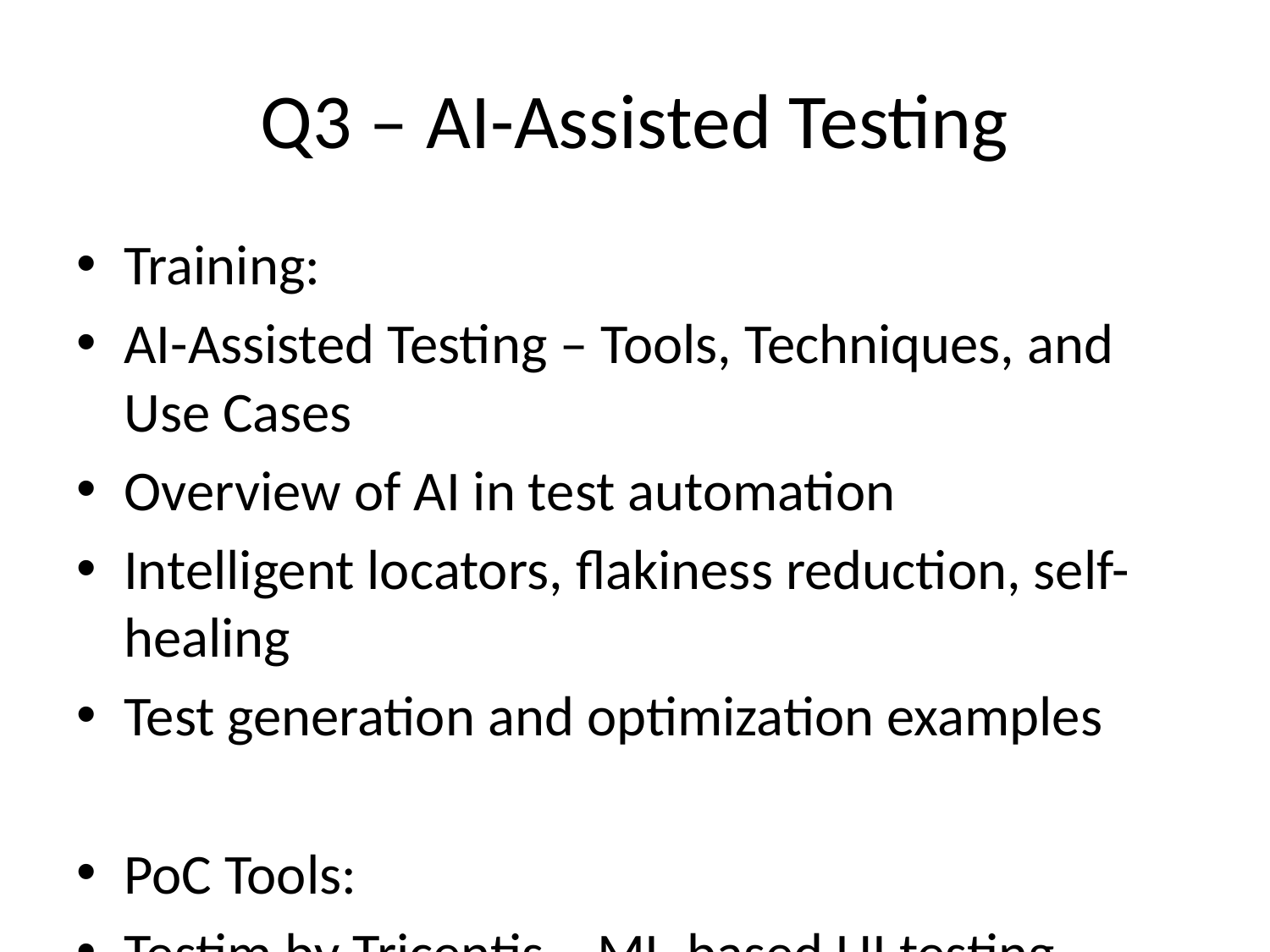

# Q3 – AI-Assisted Testing
Training:
AI-Assisted Testing – Tools, Techniques, and Use Cases
Overview of AI in test automation
Intelligent locators, flakiness reduction, self-healing
Test generation and optimization examples

PoC Tools:
Testim by Tricentis – ML-based UI testing
Reflect.run – No-code AI-powered test automation

Presentation:
Tool Case Study: Testim & Reflect
Architecture overview, Setup experience, Use case demo, Strengths and gaps

Handbook:
AI-Assisted Testing for QA Teams